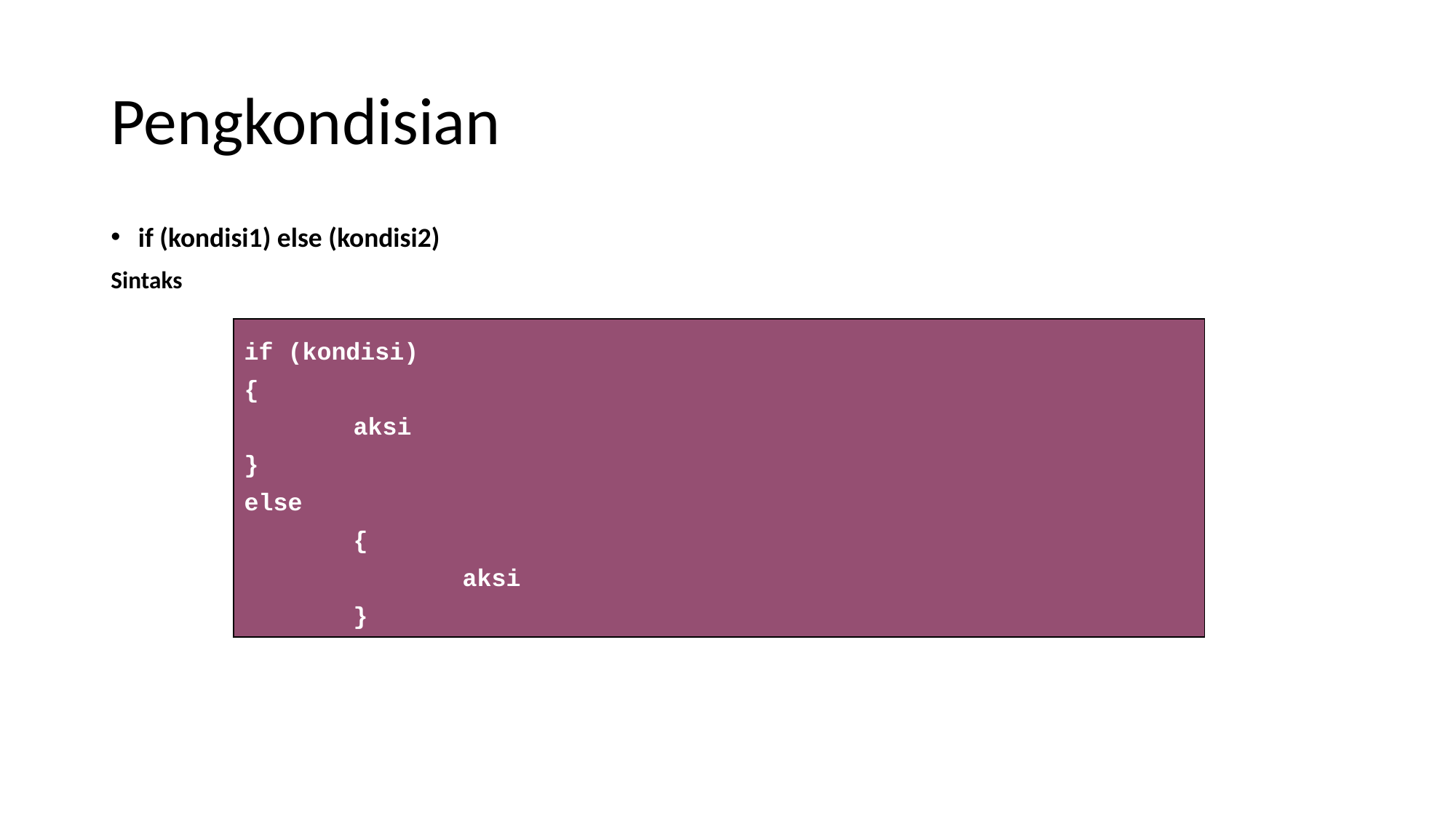

# Pengkondisian
if (kondisi1) else (kondisi2)
Sintaks

if (kondisi)
{
	aksi
}
else
	{
		aksi
	}